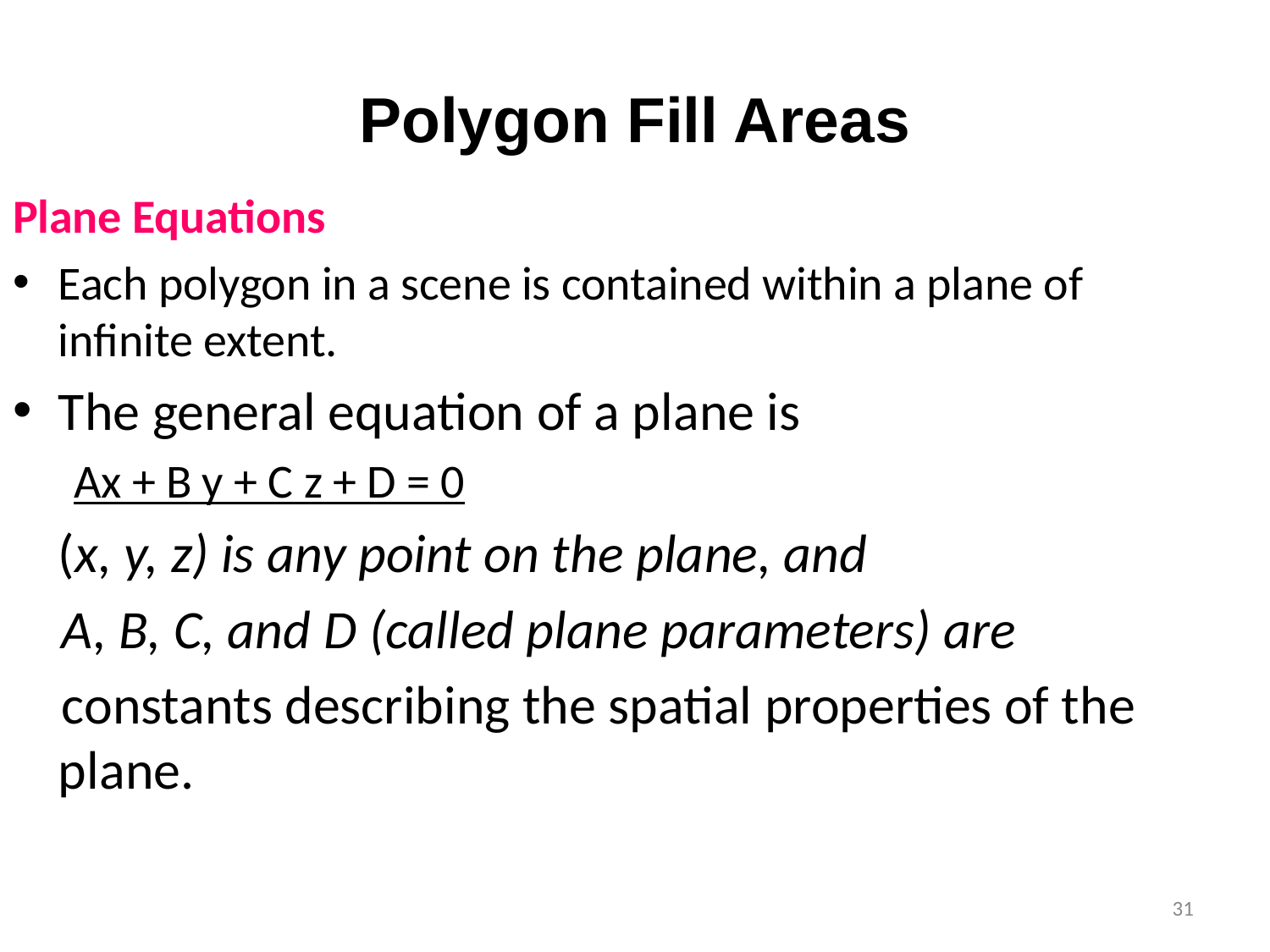

# Polygon Fill Areas
Plane Equations
Each polygon in a scene is contained within a plane of infinite extent.
The general equation of a plane is
Ax + B y + C z + D = 0
	(x, y, z) is any point on the plane, and
    A, B, C, and D (called plane parameters) are
    constants describing the spatial properties of the plane.
31